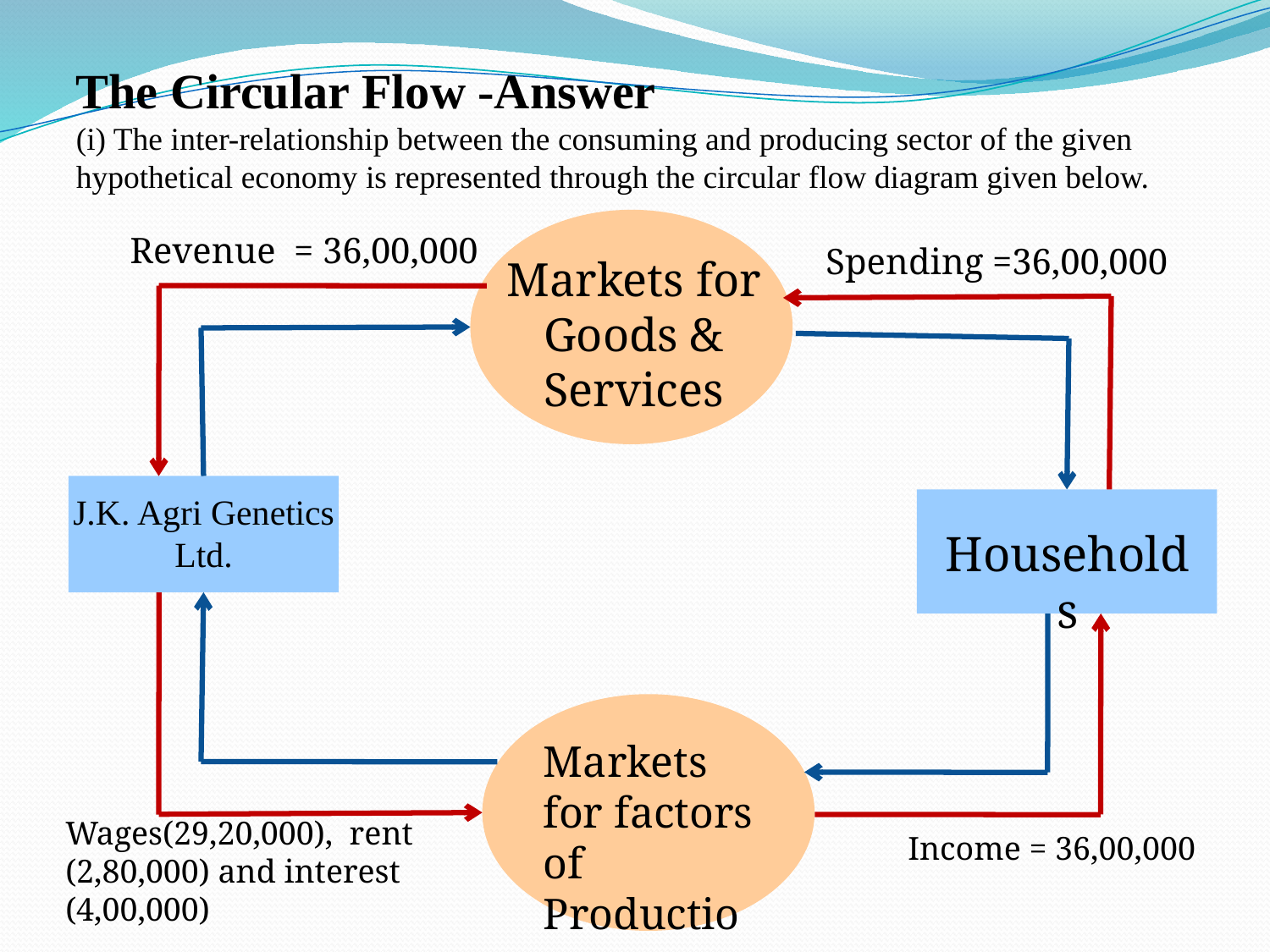

The Circular Flow -Answer
(i) The inter-relationship between the consuming and producing sector of the given hypothetical economy is represented through the circular flow diagram given below.

Markets for Goods & Services
Revenue  = 36,00,000
 Spending =36,00,000

J.K. Agri Genetics Ltd.

Households
Markets for factors of Production
Wages(29,20,000),  rent (2,80,000) and interest  (4,00,000)
Income = 36,00,000